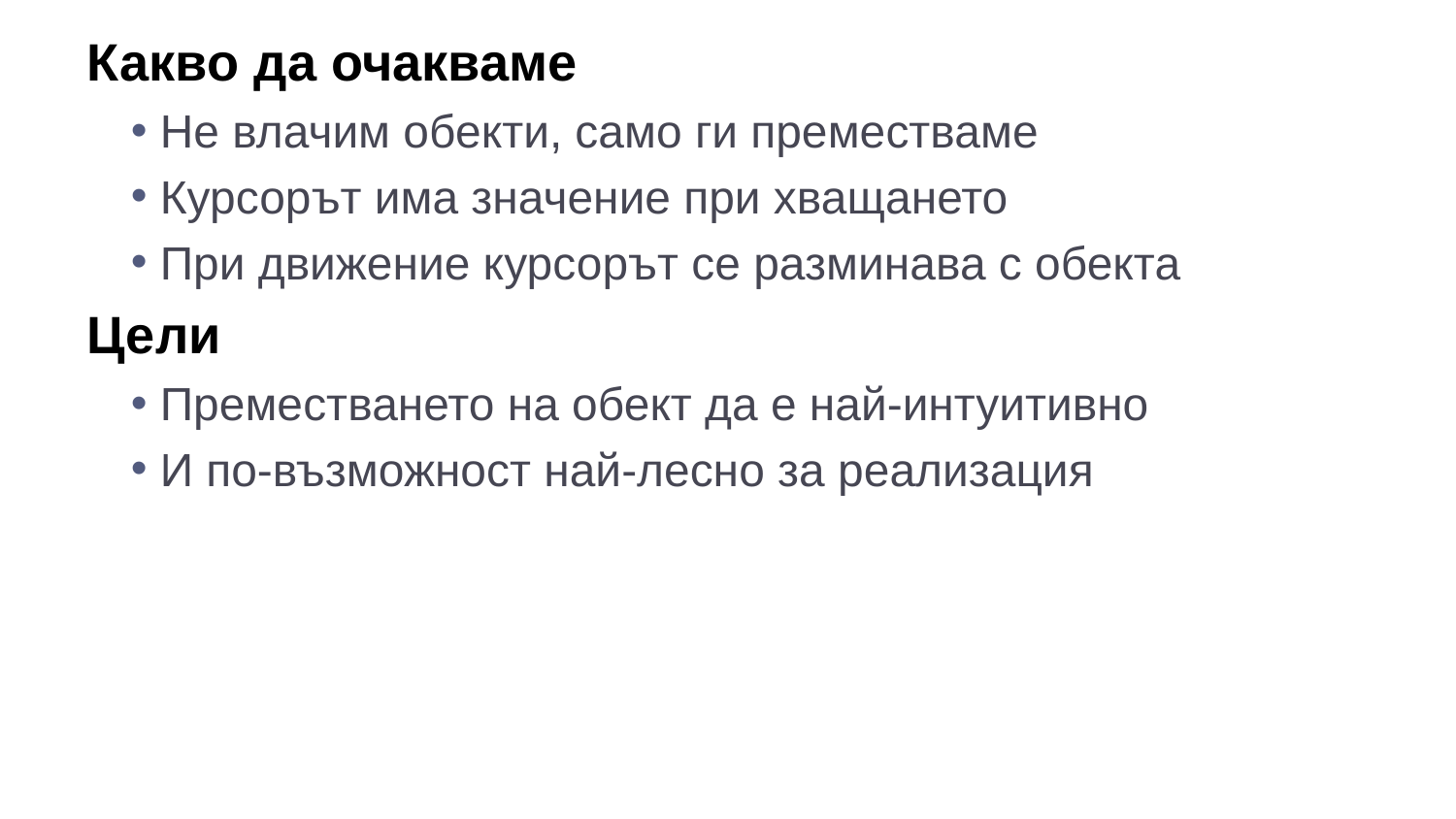

Какво да очакваме
Не влачим обекти, само ги преместваме
Курсорът има значение при хващането
При движение курсорът се разминава с обекта
Цели
Преместването на обект да е най-интуитивно
И по-възможност най-лесно за реализация